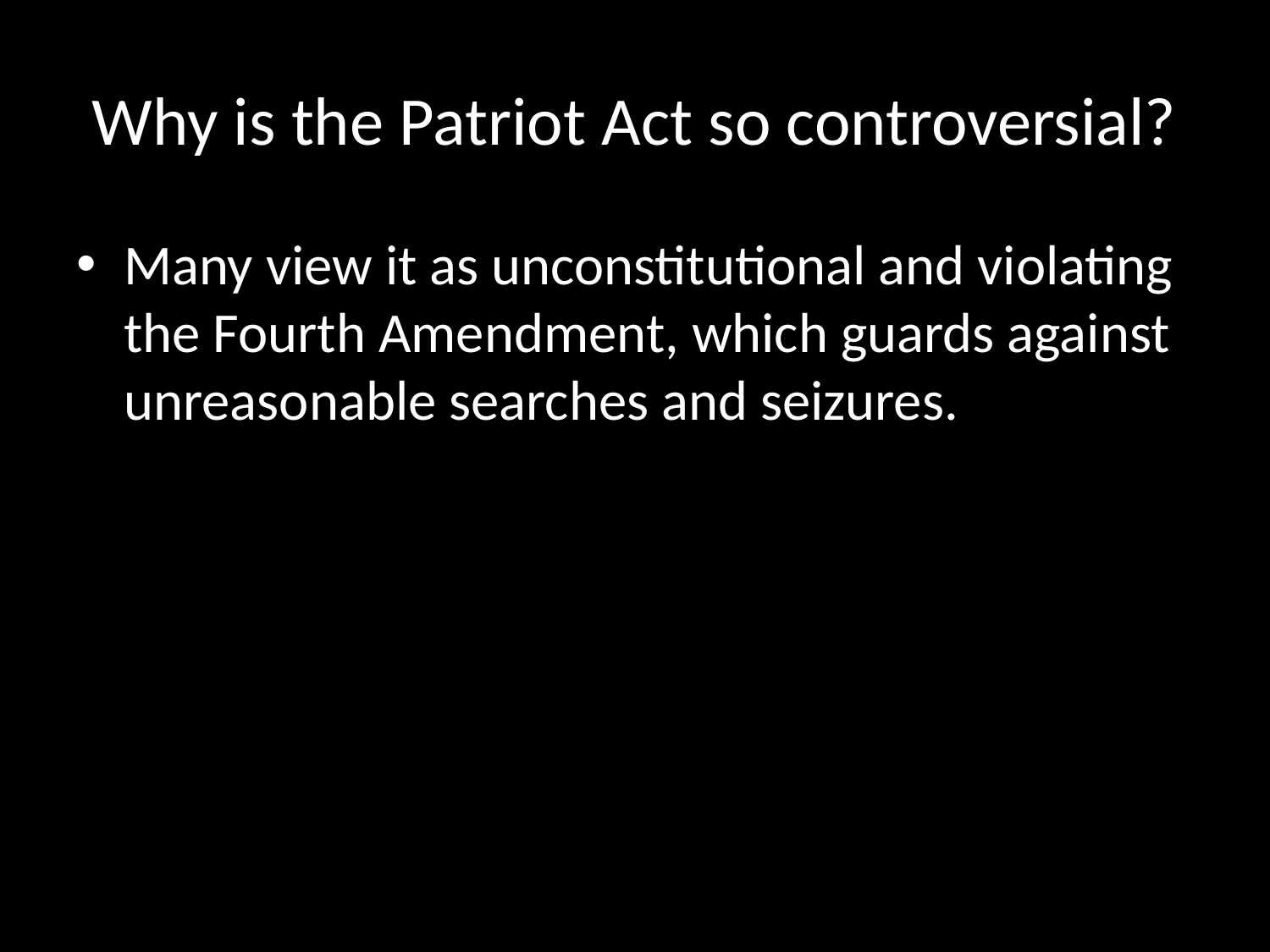

# Why is the Patriot Act so controversial?
Many view it as unconstitutional and violating the Fourth Amendment, which guards against unreasonable searches and seizures.